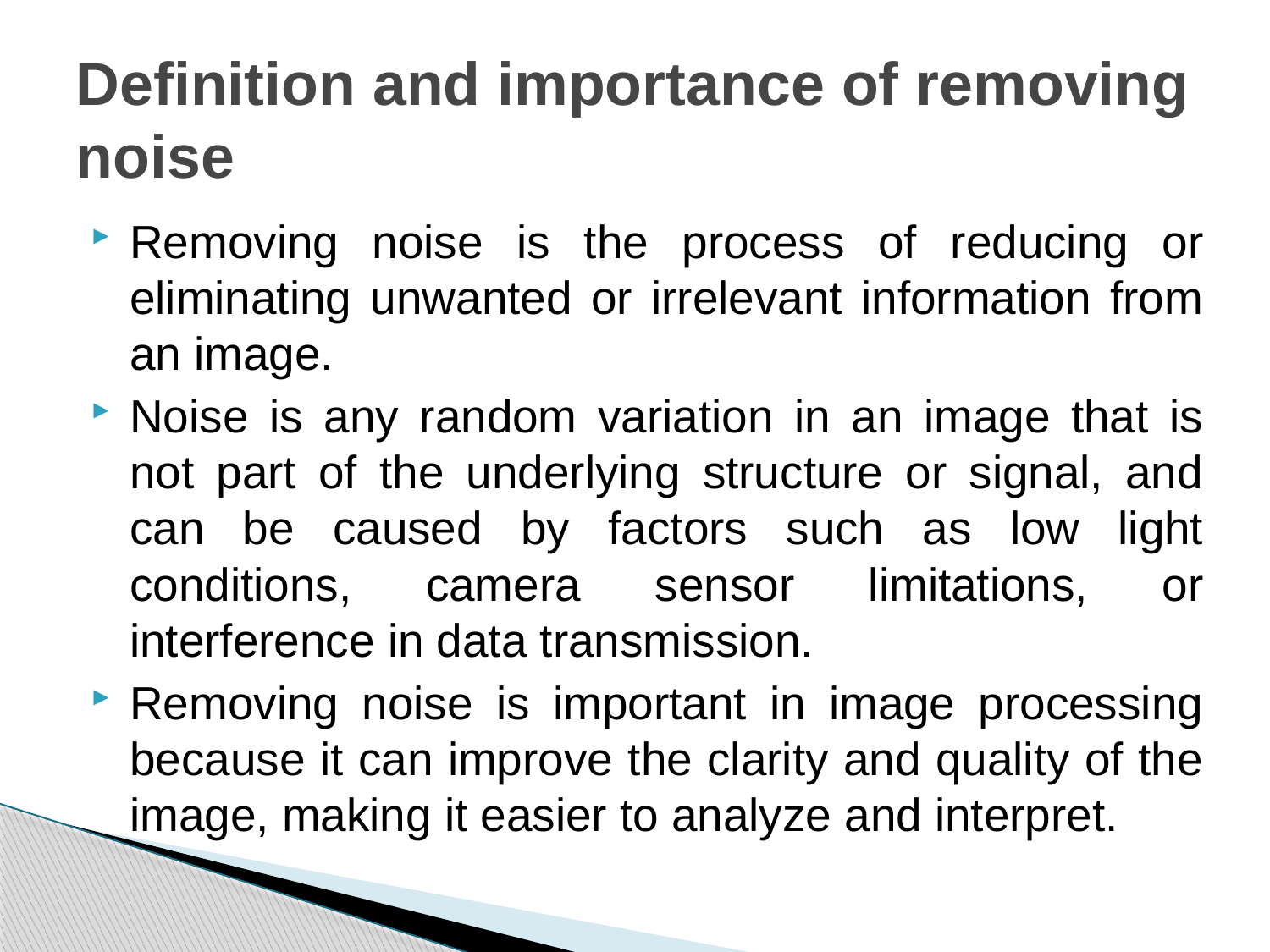

# Definition and importance of removing noise
Removing noise is the process of reducing or eliminating unwanted or irrelevant information from an image.
Noise is any random variation in an image that is not part of the underlying structure or signal, and can be caused by factors such as low light conditions, camera sensor limitations, or interference in data transmission.
Removing noise is important in image processing because it can improve the clarity and quality of the image, making it easier to analyze and interpret.